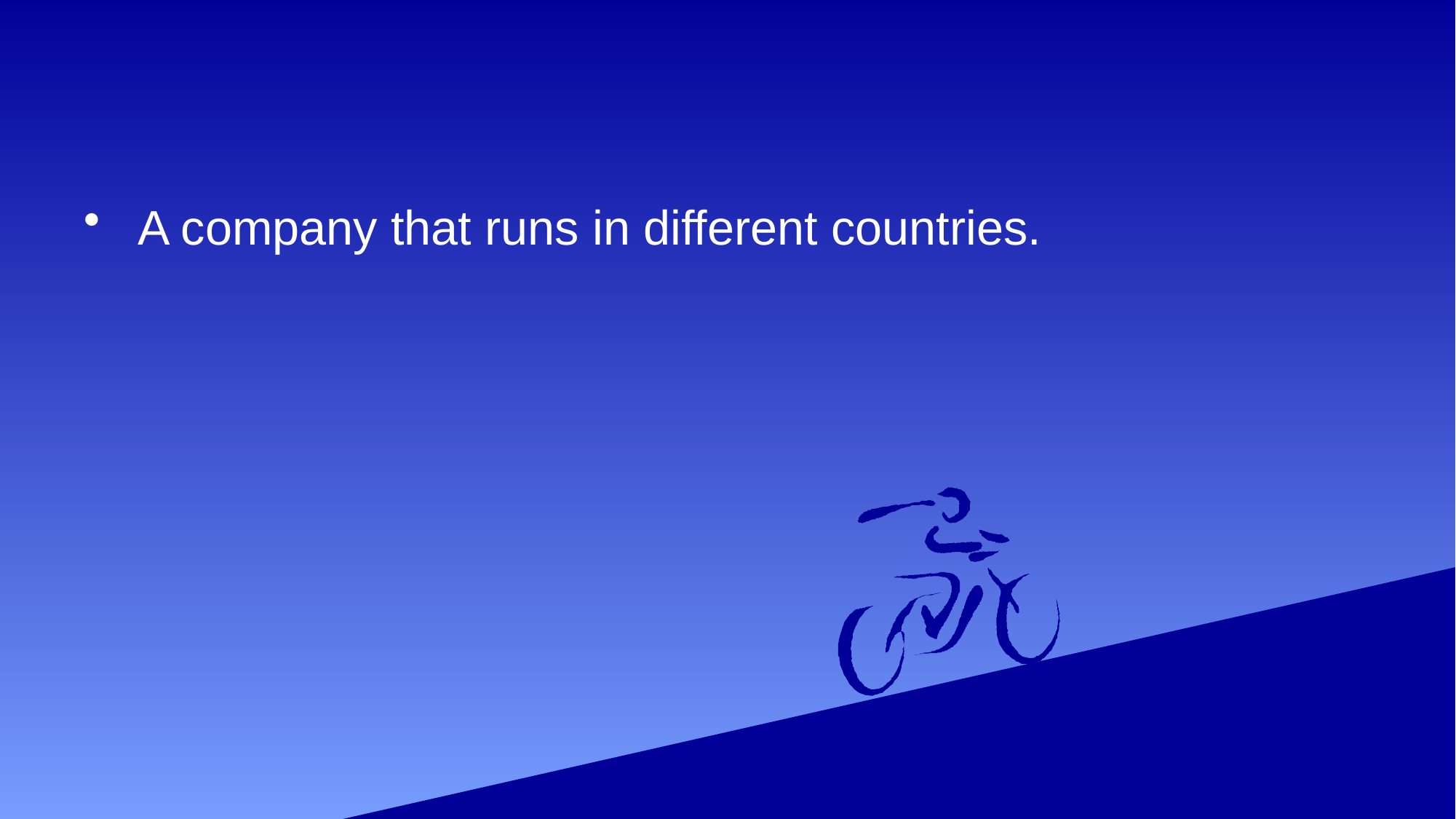

#
 A company that runs in different countries.